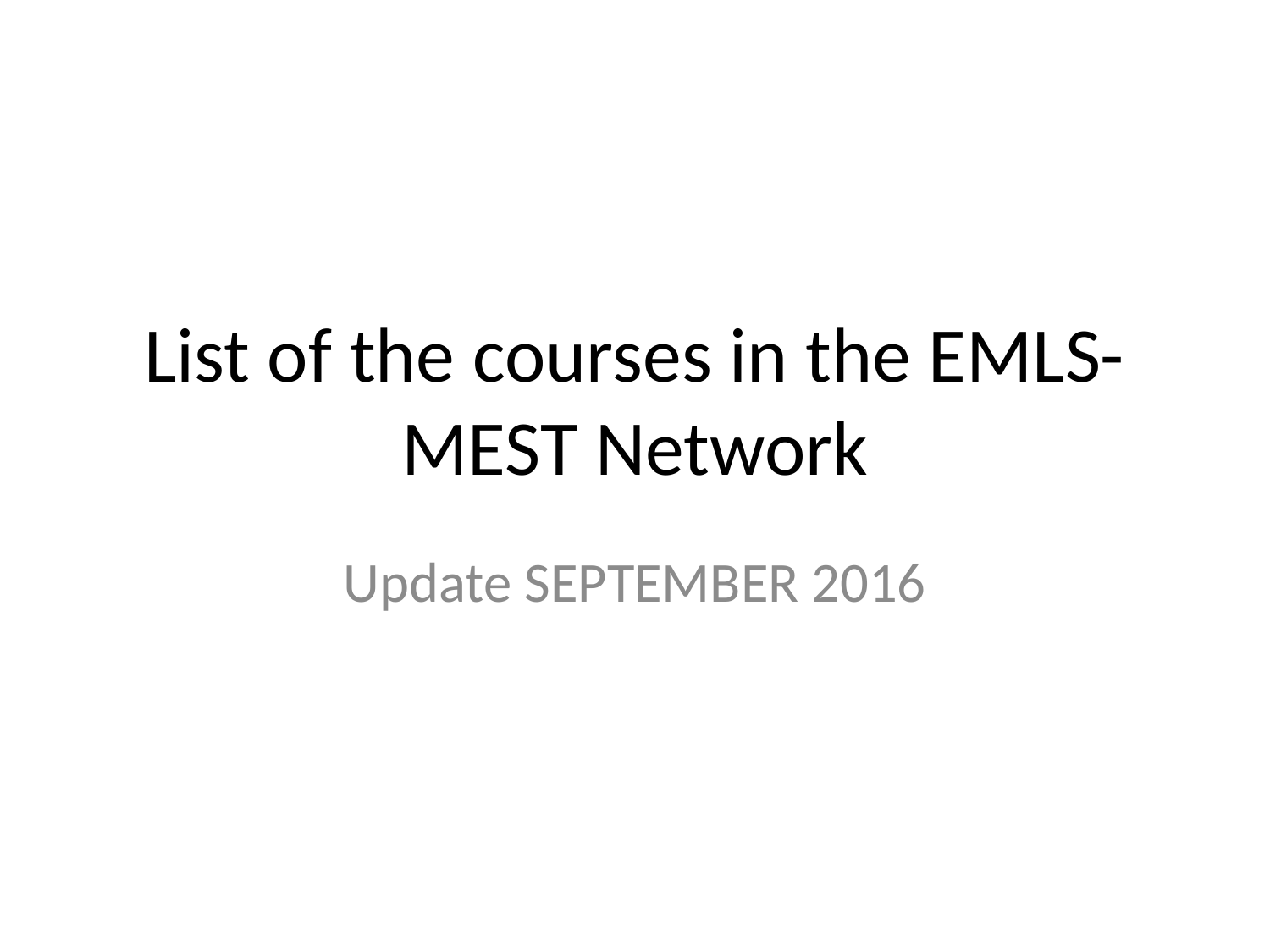

# List of the courses in the EMLS-MEST Network
Update SEPTEMBER 2016